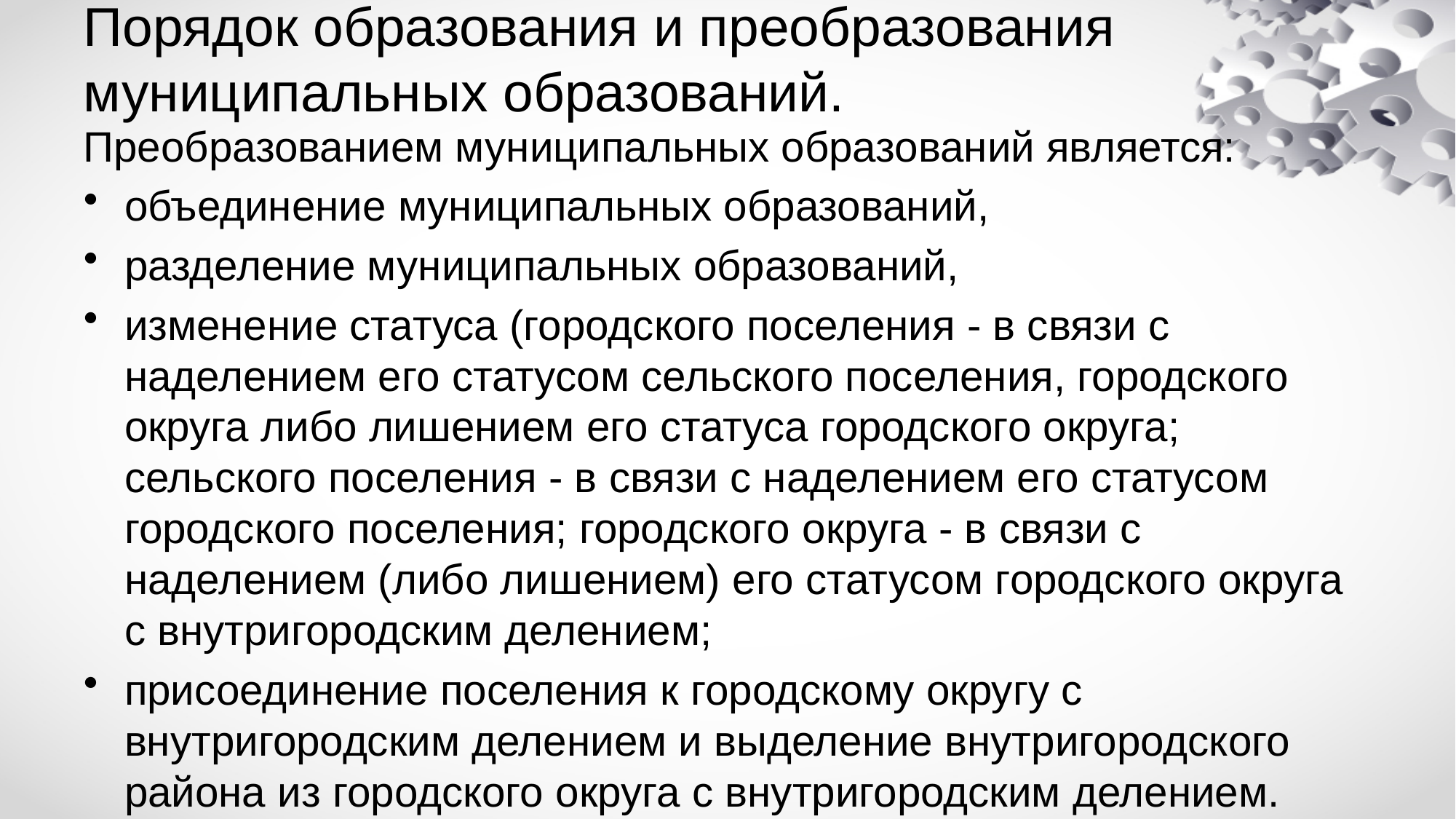

# Порядок образования и преобразования муниципальных образований.
Преобразованием муниципальных образований является:
объединение муниципальных образований,
разделение муниципальных образований,
изменение статуса (городского поселения - в связи с наделением его статусом сельского поселения, городского округа либо лишением его статуса городского округа; сельского поселения - в связи с наделением его статусом городского поселения; городского округа - в связи с наделением (либо лишением) его статусом городского округа с внутригородским делением;
присоединение поселения к городскому округу с внутригородским делением и выделение внутригородского района из городского округа с внутригородским делением.